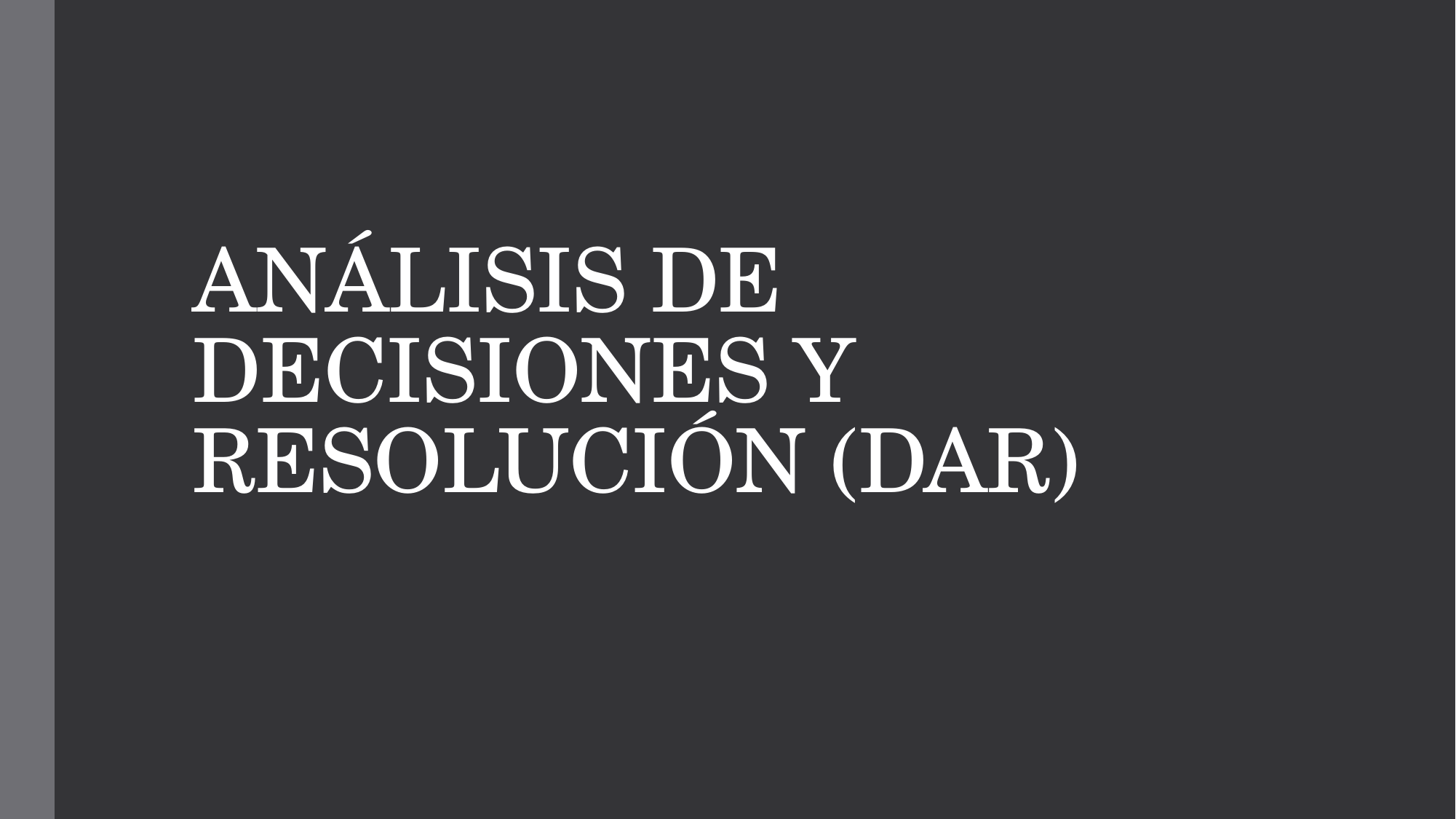

# ANÁLISIS DE DECISIONES Y RESOLUCIÓN (DAR)